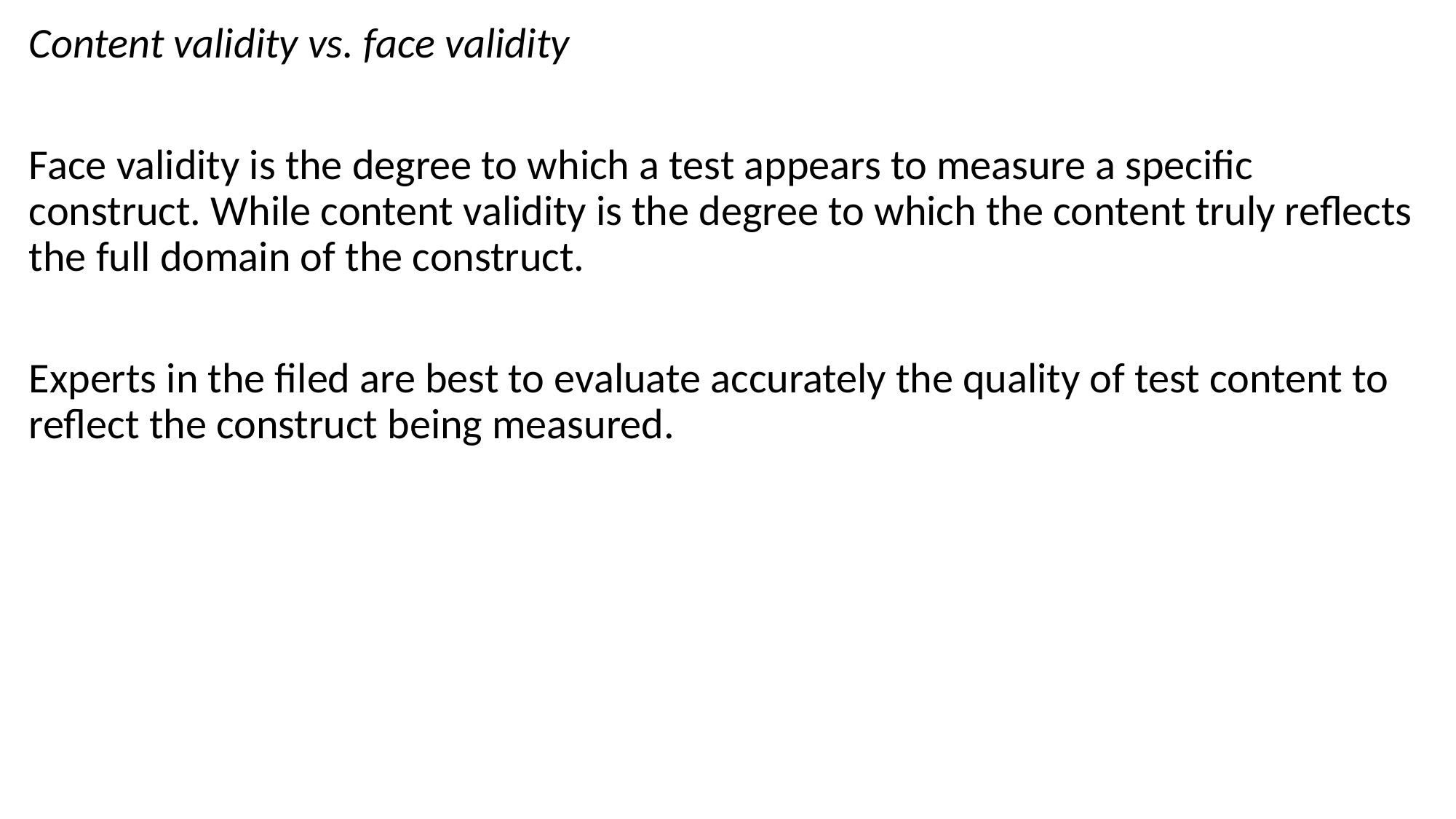

Content validity vs. face validity

Face validity is the degree to which a test appears to measure a specific construct. While content validity is the degree to which the content truly reflects the full domain of the construct.

Experts in the filed are best to evaluate accurately the quality of test content to reflect the construct being measured.